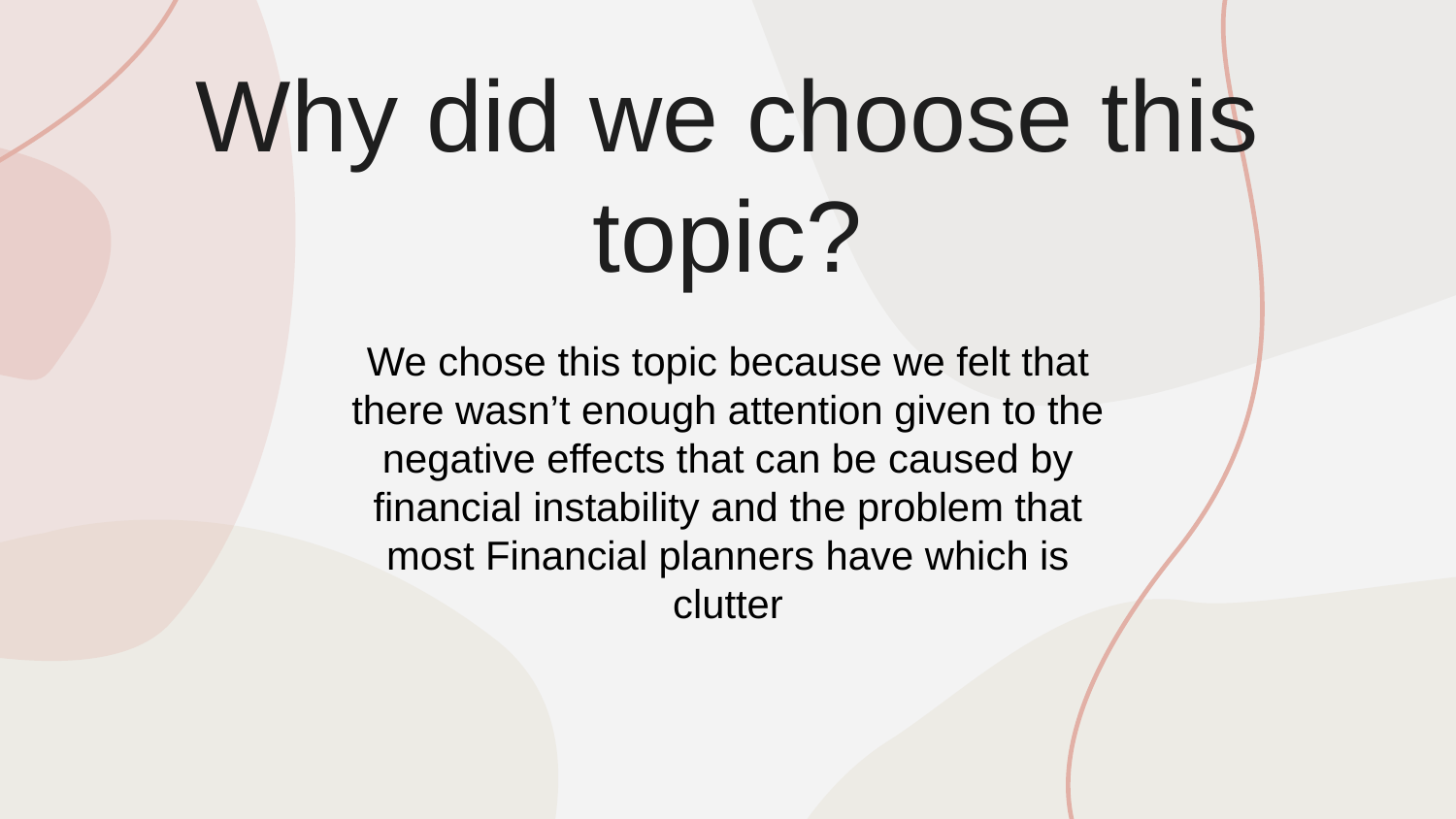

# Why did we choose this topic?
We chose this topic because we felt that there wasn’t enough attention given to the negative effects that can be caused by financial instability and the problem that most Financial planners have which is clutter